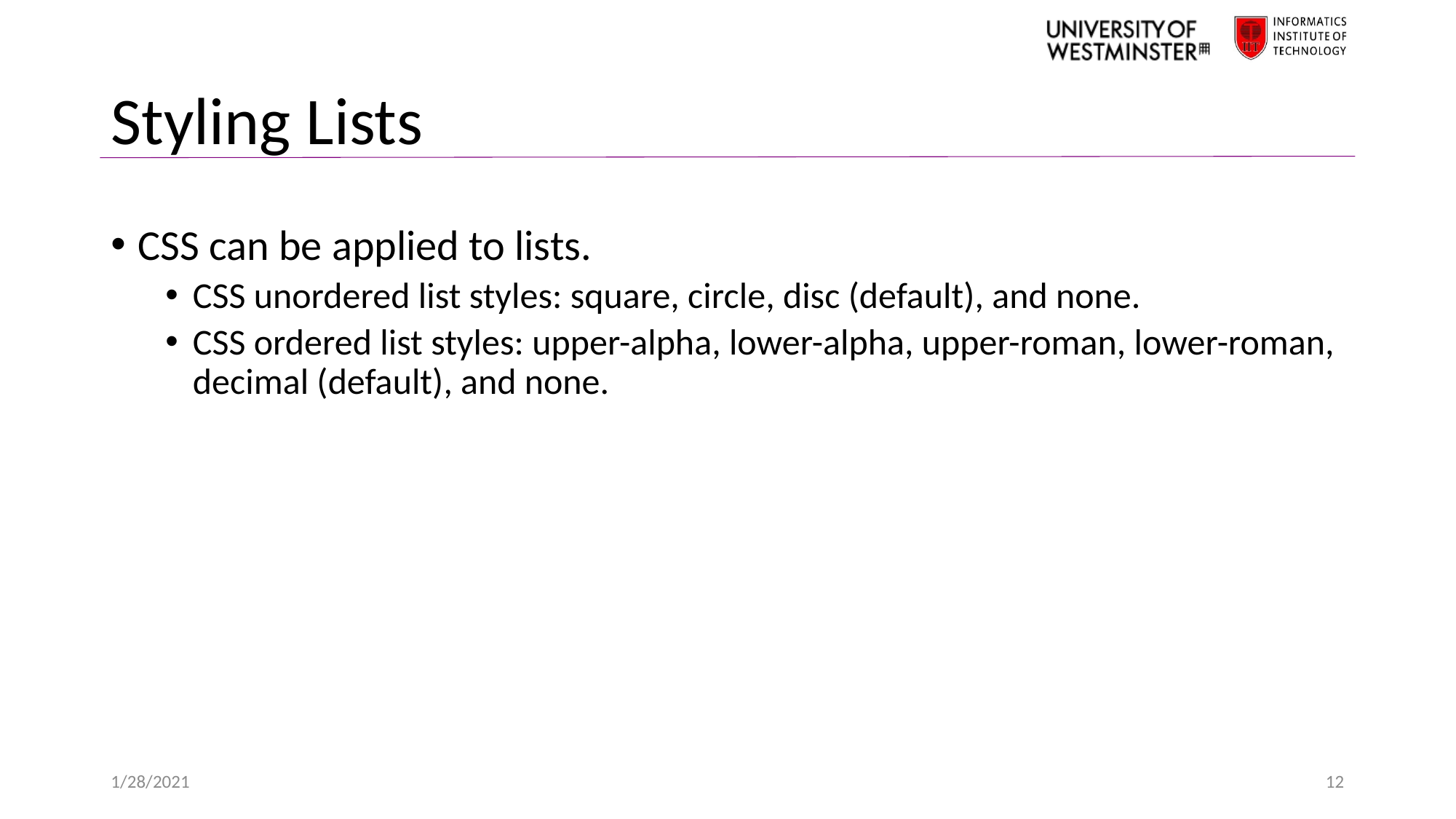

# Styling Lists
CSS can be applied to lists.
CSS unordered list styles: square, circle, disc (default), and none.
CSS ordered list styles: upper-alpha, lower-alpha, upper-roman, lower-roman, decimal (default), and none.

1/28/2021
12